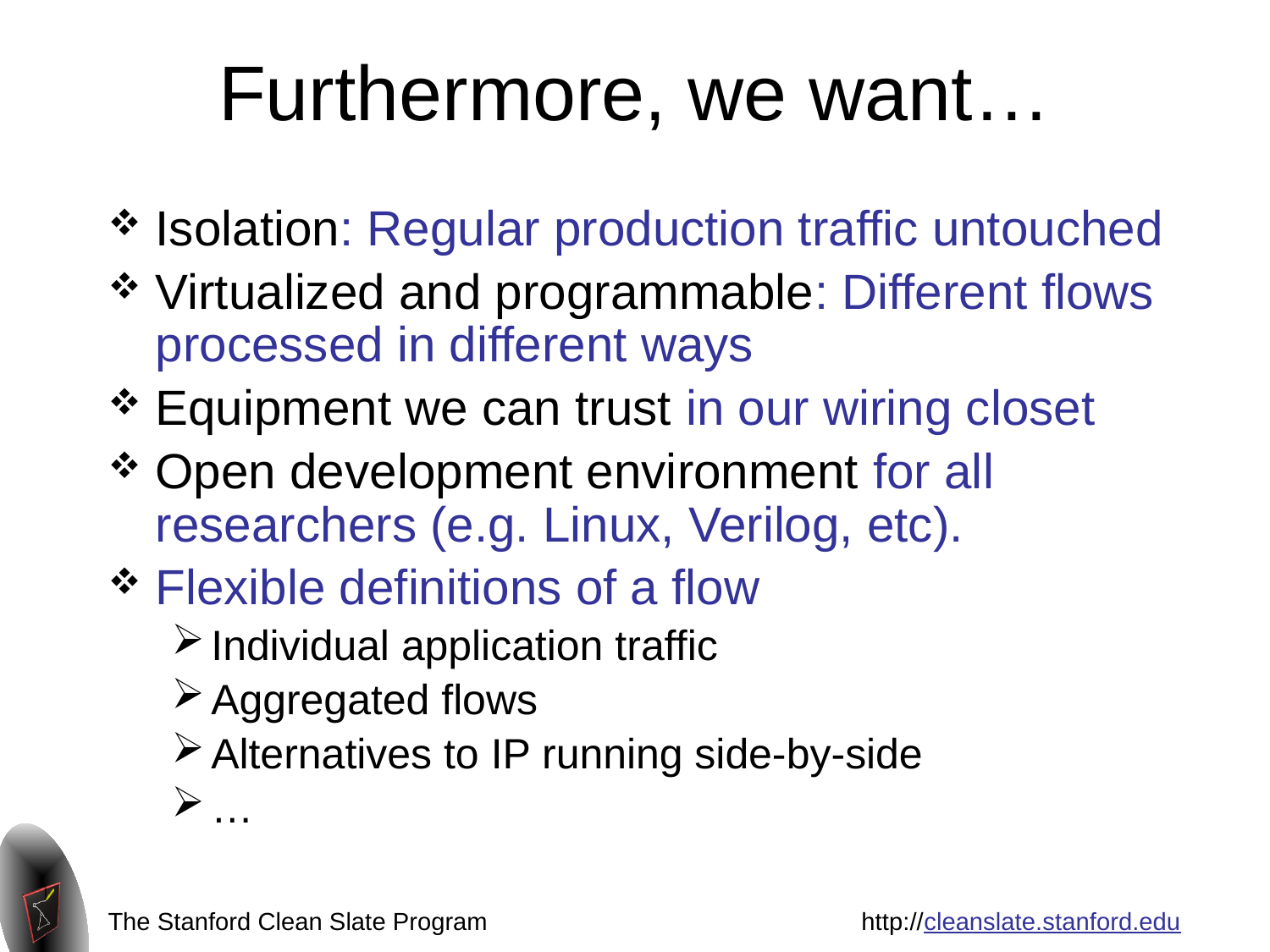

# Furthermore, we want…
Isolation: Regular production traffic untouched
Virtualized and programmable: Different flows processed in different ways
Equipment we can trust in our wiring closet
Open development environment for all researchers (e.g. Linux, Verilog, etc).
Flexible definitions of a flow
Individual application traffic
Aggregated flows
Alternatives to IP running side-by-side
…

The Stanford Clean Slate Program 		                 http://cleanslate.stanford.edu